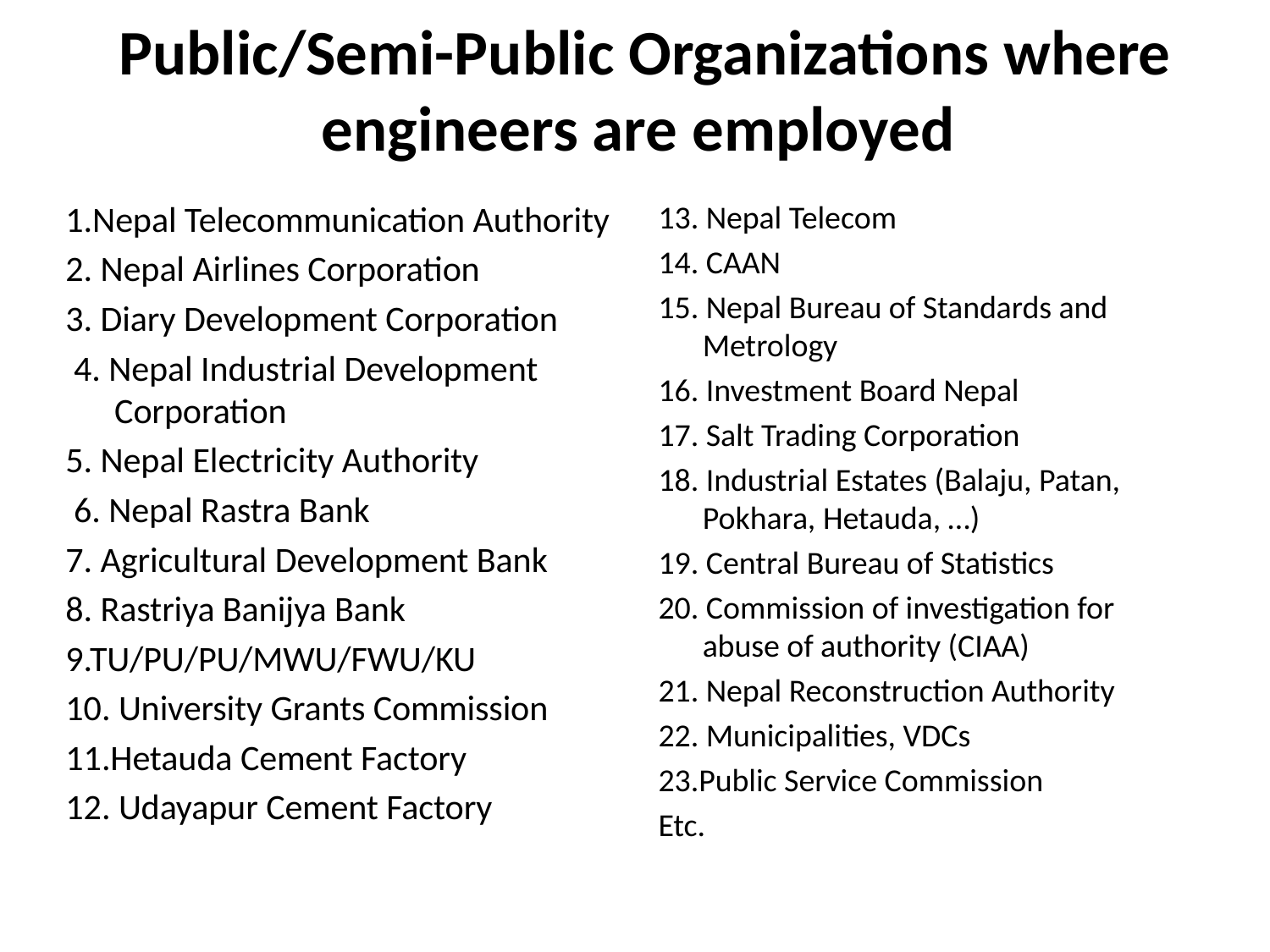

# Public/Semi-Public Organizations where engineers are employed
1.Nepal Telecommunication Authority
2. Nepal Airlines Corporation
3. Diary Development Corporation
 4. Nepal Industrial Development Corporation
5. Nepal Electricity Authority
 6. Nepal Rastra Bank
7. Agricultural Development Bank
8. Rastriya Banijya Bank
9.TU/PU/PU/MWU/FWU/KU
10. University Grants Commission
11.Hetauda Cement Factory
12. Udayapur Cement Factory

13. Nepal Telecom
14. CAAN
15. Nepal Bureau of Standards and Metrology
16. Investment Board Nepal
17. Salt Trading Corporation
18. Industrial Estates (Balaju, Patan, Pokhara, Hetauda, …)
19. Central Bureau of Statistics
20. Commission of investigation for abuse of authority (CIAA)
21. Nepal Reconstruction Authority
22. Municipalities, VDCs
23.Public Service Commission
Etc.